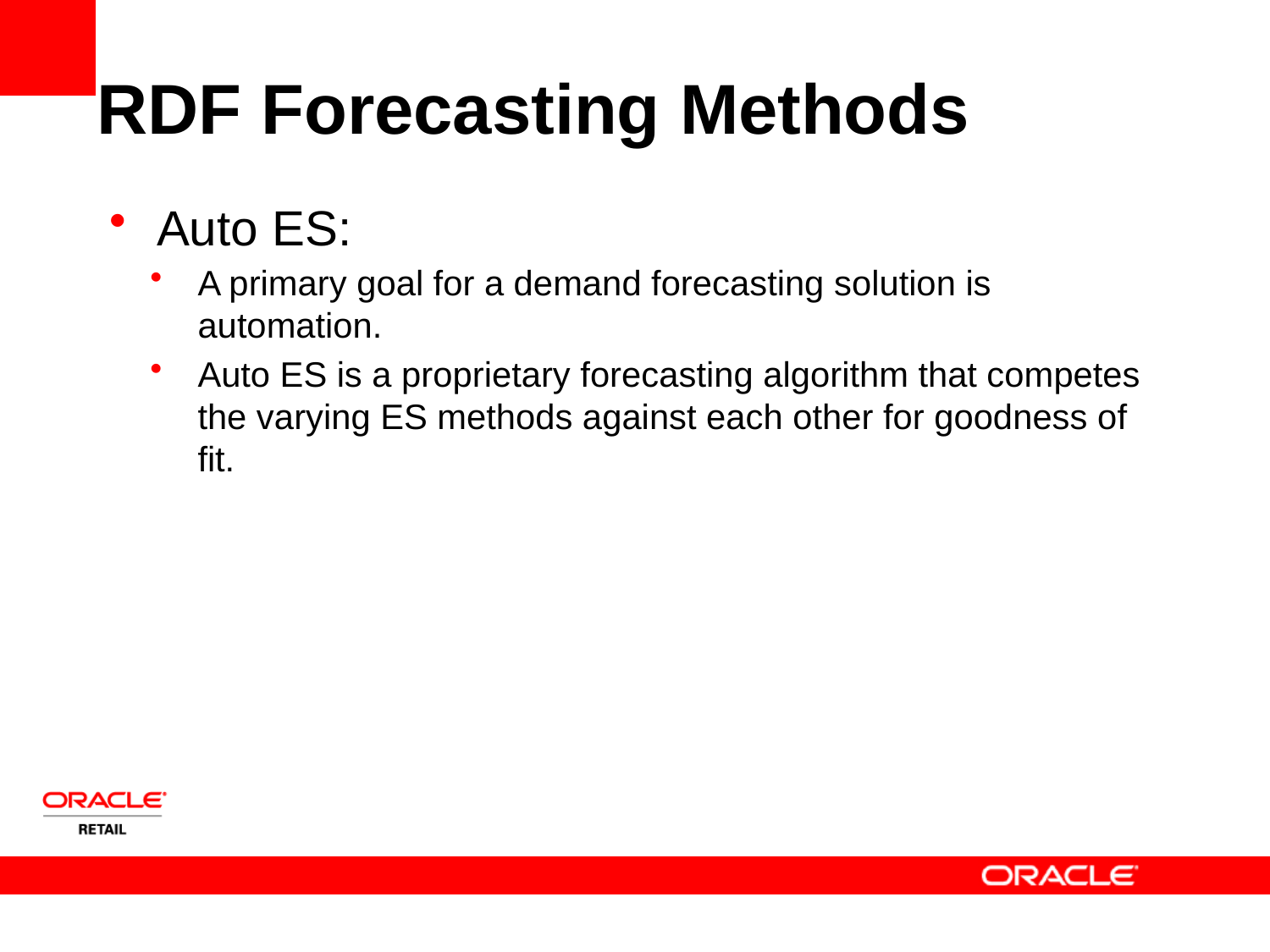

RDF Forecasting Methods
Auto ES:
A primary goal for a demand forecasting solution is automation.
Auto ES is a proprietary forecasting algorithm that competes the varying ES methods against each other for goodness of fit.